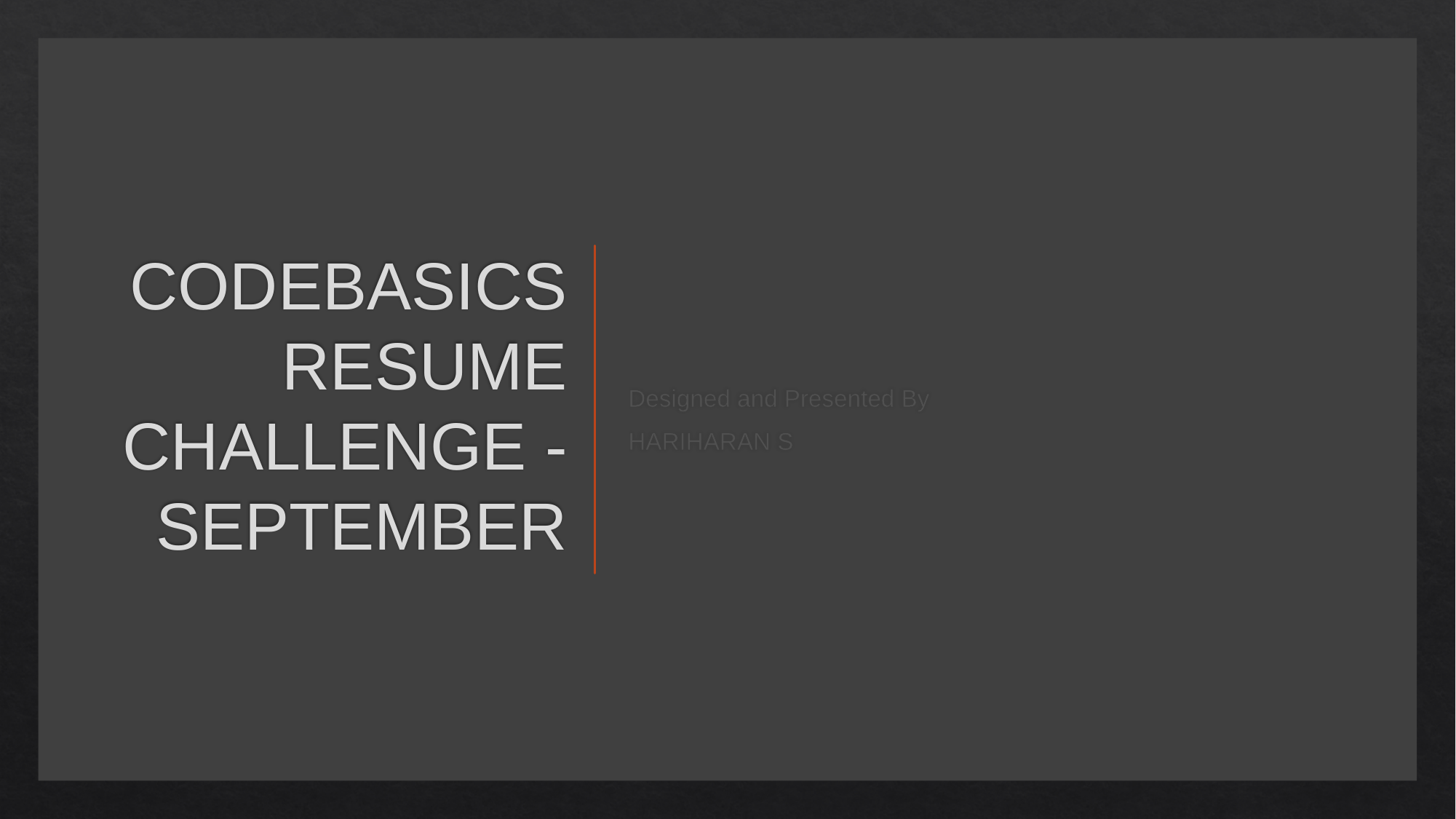

# CODEBASICS RESUME CHALLENGE - SEPTEMBER
Designed and Presented By
HARIHARAN S